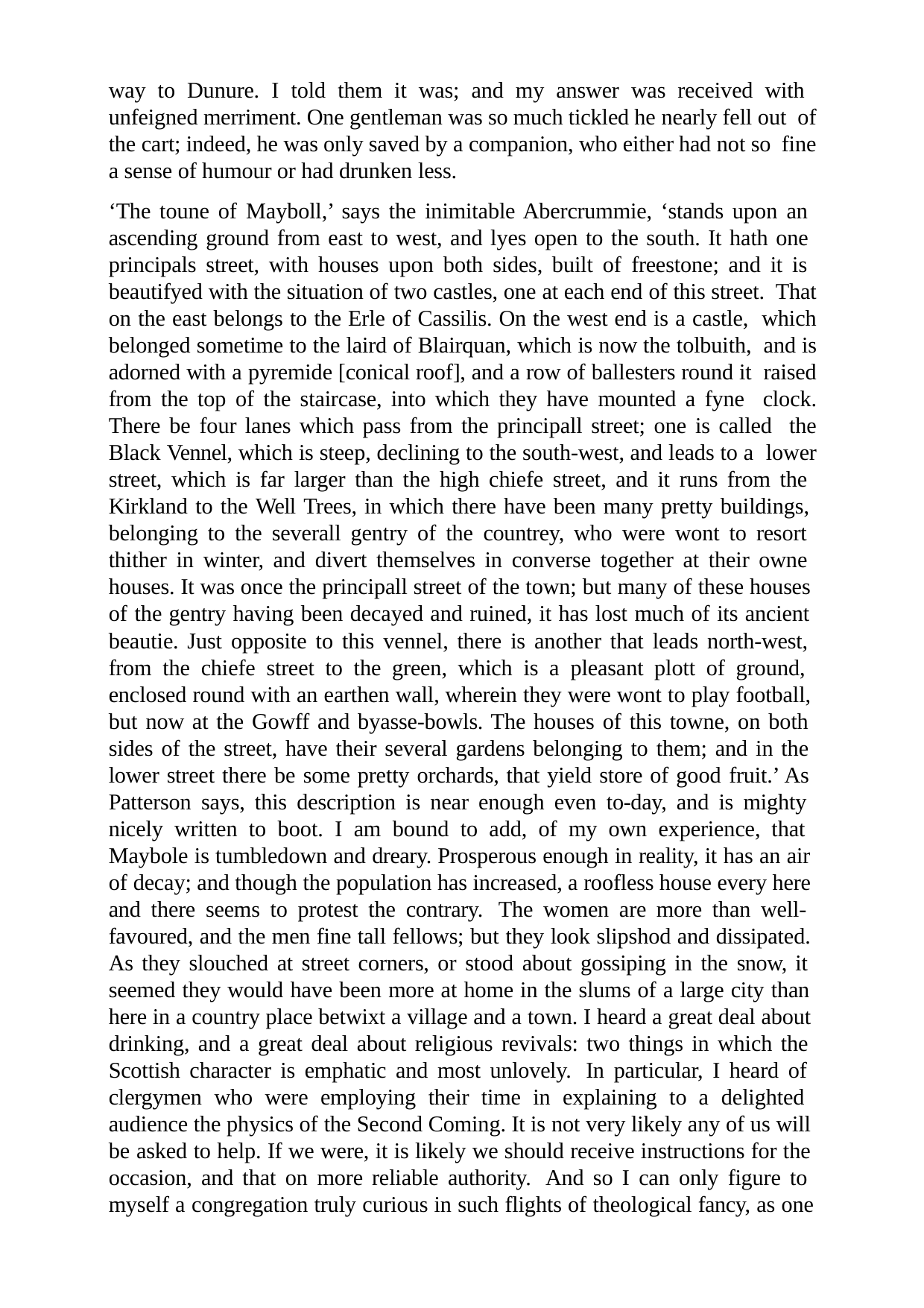

way to Dunure. I told them it was; and my answer was received with  unfeigned merriment. One gentleman was so much tickled he nearly fell out  of the cart; indeed, he was only saved by a companion, who either had not so  fine a sense of humour or had drunken less.
‘The toune of Mayboll,’ says the inimitable Abercrummie, ‘stands upon an  ascending ground from east to west, and lyes open to the south. It hath one  principals street, with houses upon both sides, built of freestone; and it is  beautifyed with the situation of two castles, one at each end of this street.  That on the east belongs to the Erle of Cassilis. On the west end is a castle,  which belonged sometime to the laird of Blairquan, which is now the tolbuith,  and is adorned with a pyremide [conical roof], and a row of ballesters round it  raised from the top of the staircase, into which they have mounted a fyne  clock. There be four lanes which pass from the principall street; one is called  the Black Vennel, which is steep, declining to the south-west, and leads to a  lower street, which is far larger than the high chiefe street, and it runs from the  Kirkland to the Well Trees, in which there have been many pretty buildings,  belonging to the severall gentry of the countrey, who were wont to resort  thither in winter, and divert themselves in converse together at their owne  houses. It was once the principall street of the town; but many of these houses  of the gentry having been decayed and ruined, it has lost much of its ancient  beautie. Just opposite to this vennel, there is another that leads north-west,  from the chiefe street to the green, which is a pleasant plott of ground,  enclosed round with an earthen wall, wherein they were wont to play football,  but now at the Gowff and byasse-bowls. The houses of this towne, on both  sides of the street, have their several gardens belonging to them; and in the  lower street there be some pretty orchards, that yield store of good fruit.’ As  Patterson says, this description is near enough even to-day, and is mighty  nicely written to boot. I am bound to add, of my own experience, that  Maybole is tumbledown and dreary. Prosperous enough in reality, it has an air  of decay; and though the population has increased, a roofless house every here  and there seems to protest the contrary. The women are more than well-  favoured, and the men fine tall fellows; but they look slipshod and dissipated.  As they slouched at street corners, or stood about gossiping in the snow, it  seemed they would have been more at home in the slums of a large city than  here in a country place betwixt a village and a town. I heard a great deal about  drinking, and a great deal about religious revivals: two things in which the  Scottish character is emphatic and most unlovely. In particular, I heard of  clergymen who were employing their time in explaining to a delighted  audience the physics of the Second Coming. It is not very likely any of us will  be asked to help. If we were, it is likely we should receive instructions for the  occasion, and that on more reliable authority. And so I can only figure to  myself a congregation truly curious in such flights of theological fancy, as one